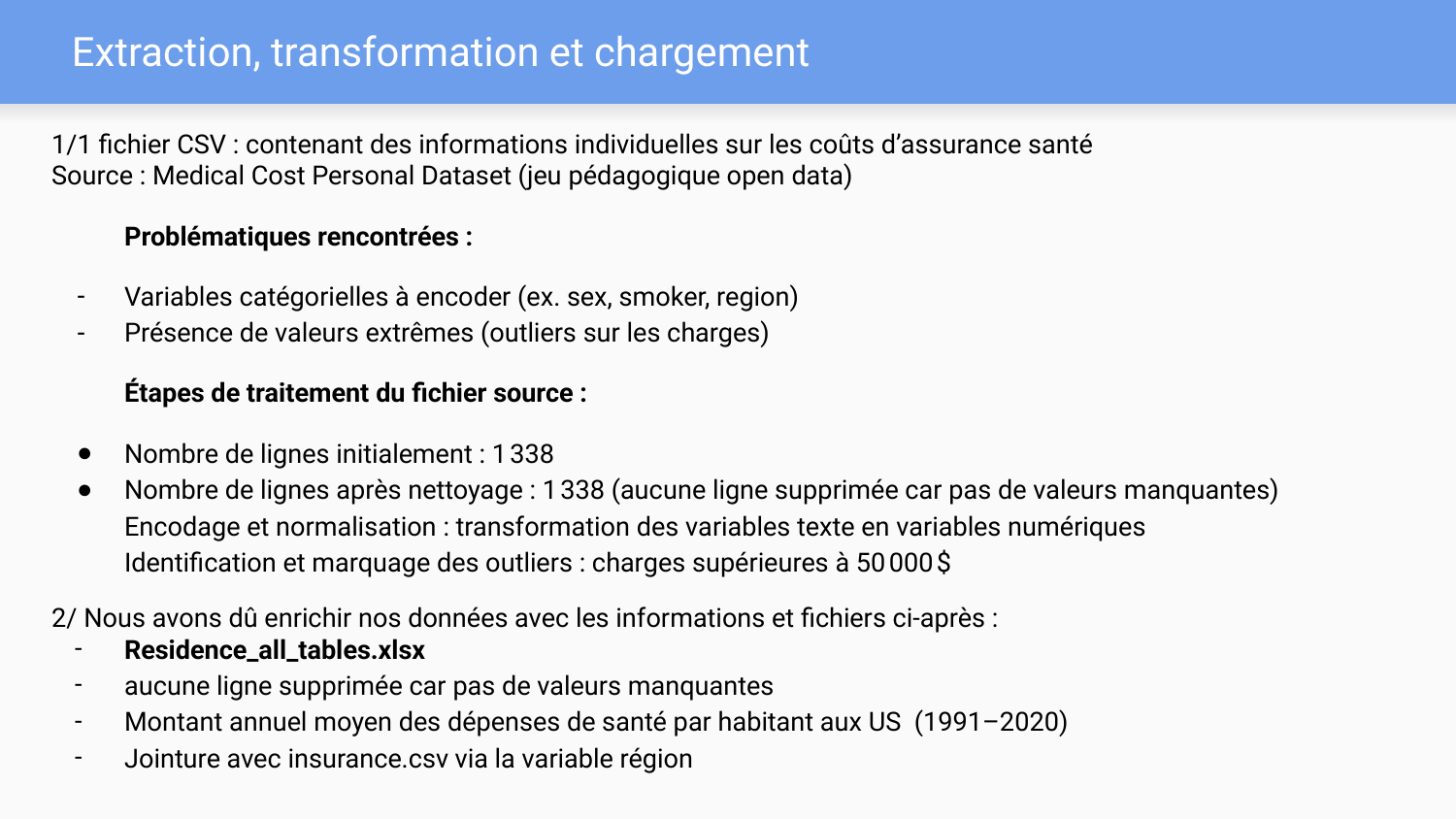

# Extraction, transformation et chargement
1/1 fichier CSV : contenant des informations individuelles sur les coûts d’assurance santé
Source : Medical Cost Personal Dataset (jeu pédagogique open data)
Problématiques rencontrées :
Variables catégorielles à encoder (ex. sex, smoker, region)
Présence de valeurs extrêmes (outliers sur les charges)
Étapes de traitement du fichier source :
Nombre de lignes initialement : 1 338
Nombre de lignes après nettoyage : 1 338 (aucune ligne supprimée car pas de valeurs manquantes)
Encodage et normalisation : transformation des variables texte en variables numériques
Identification et marquage des outliers : charges supérieures à 50 000 $
2/ Nous avons dû enrichir nos données avec les informations et fichiers ci-après :
Residence_all_tables.xlsx
aucune ligne supprimée car pas de valeurs manquantes
Montant annuel moyen des dépenses de santé par habitant aux US  (1991–2020)
Jointure avec insurance.csv via la variable région